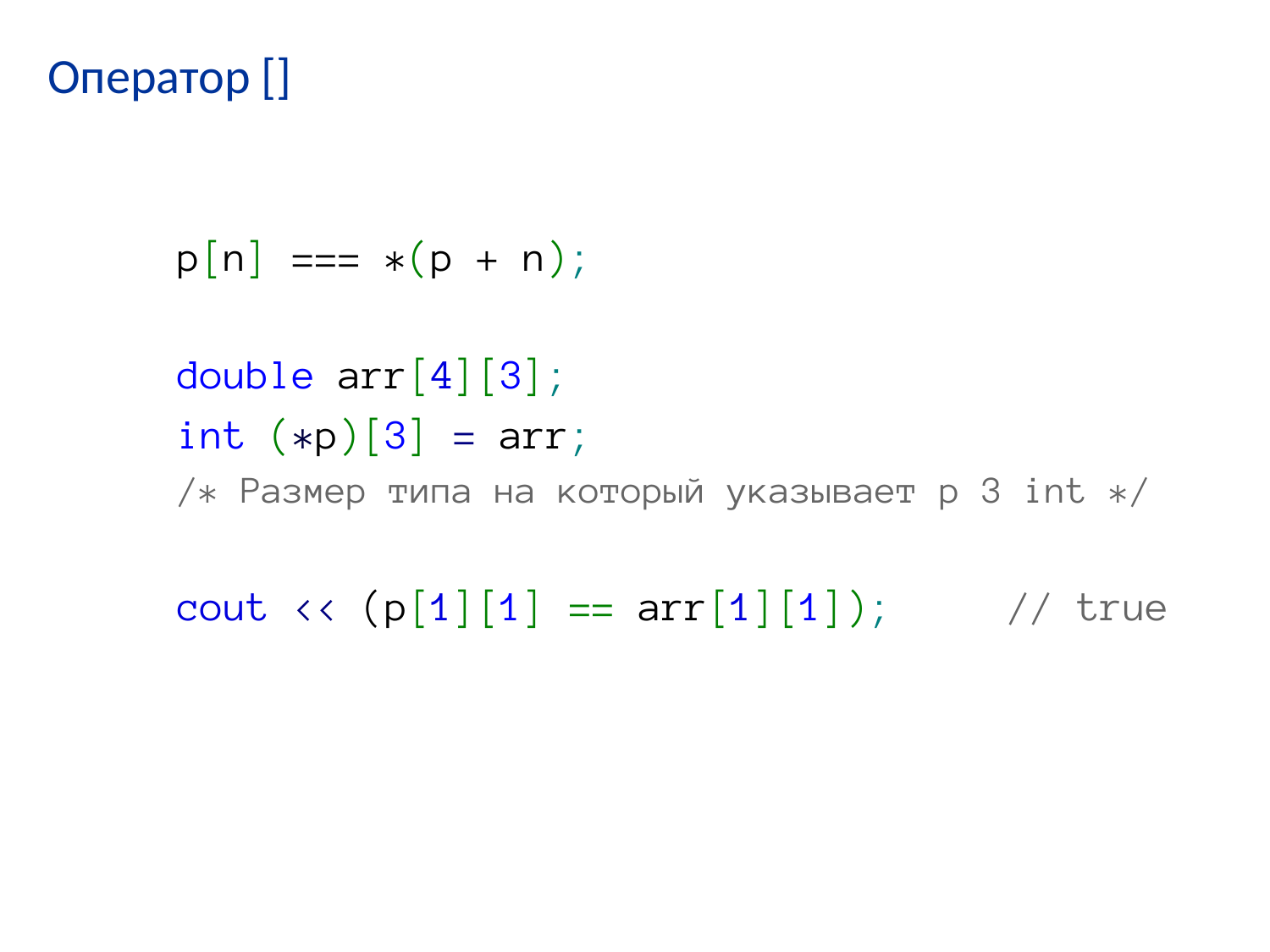

# Оператор []
p[n] === *(p + n);

double arr[4][3];
int (*p)[3] = arr;
/* Размер типа на который указывает p 3 int */

cout << (p[1][1] == arr[1][1]);     // true